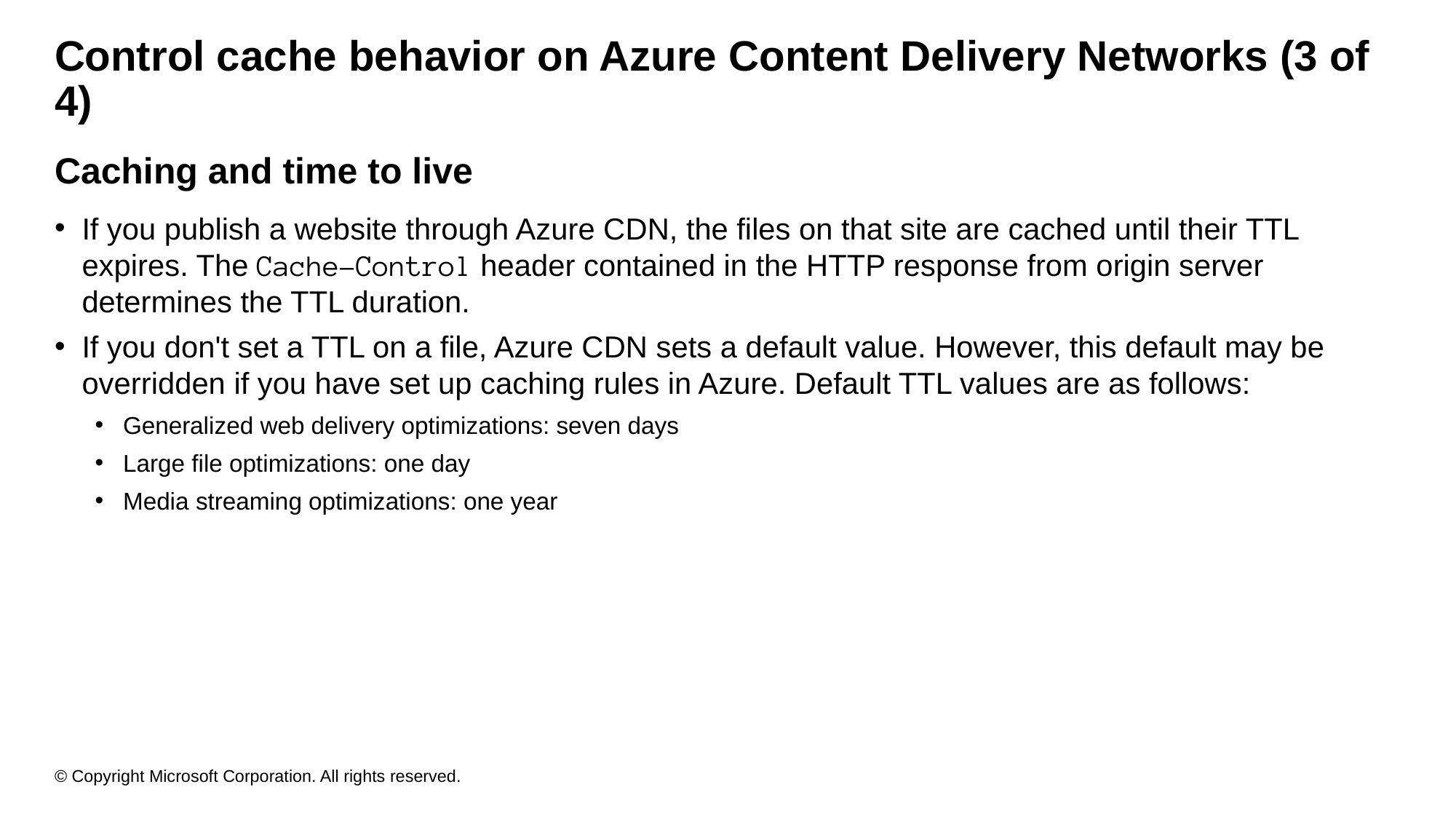

# Control cache behavior on Azure Content Delivery Networks (3 of 4)
Caching and time to live
If you publish a website through Azure CDN, the files on that site are cached until their TTL expires. The Cache-Control header contained in the HTTP response from origin server determines the TTL duration.
If you don't set a TTL on a file, Azure CDN sets a default value. However, this default may be overridden if you have set up caching rules in Azure. Default TTL values are as follows:
Generalized web delivery optimizations: seven days
Large file optimizations: one day
Media streaming optimizations: one year